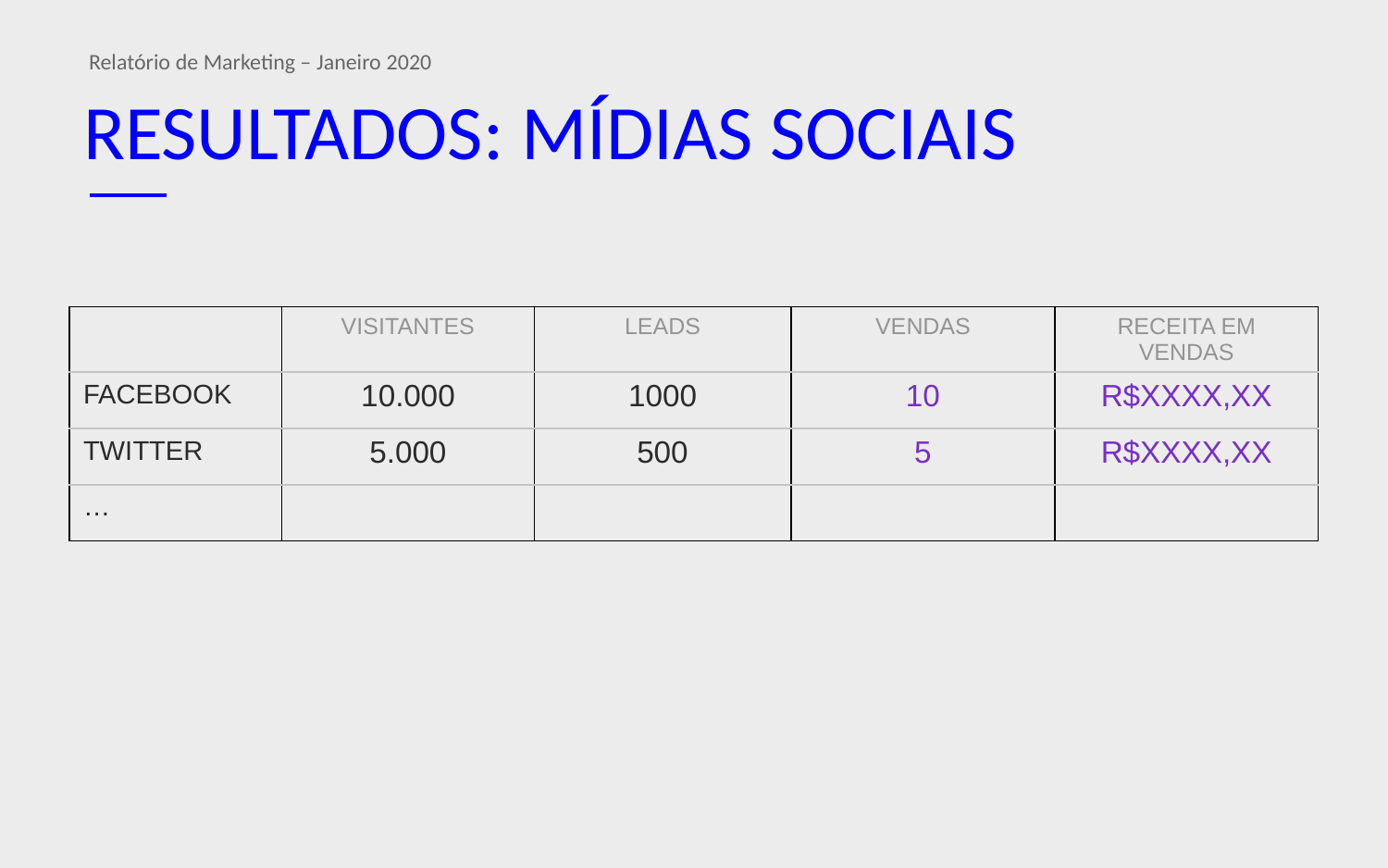

Relatório de Marketing – Janeiro 2020
# RESULTADOS: MÍDIAS SOCIAIS
|  | VISITANTES | LEADS | VENDAS | RECEITA EM VENDAS |
| --- | --- | --- | --- | --- |
| FACEBOOK | 10.000 | 1000 | 10 | R$XXXX,XX |
| TWITTER | 5.000 | 500 | 5 | R$XXXX,XX |
| … |  |  |  |  |